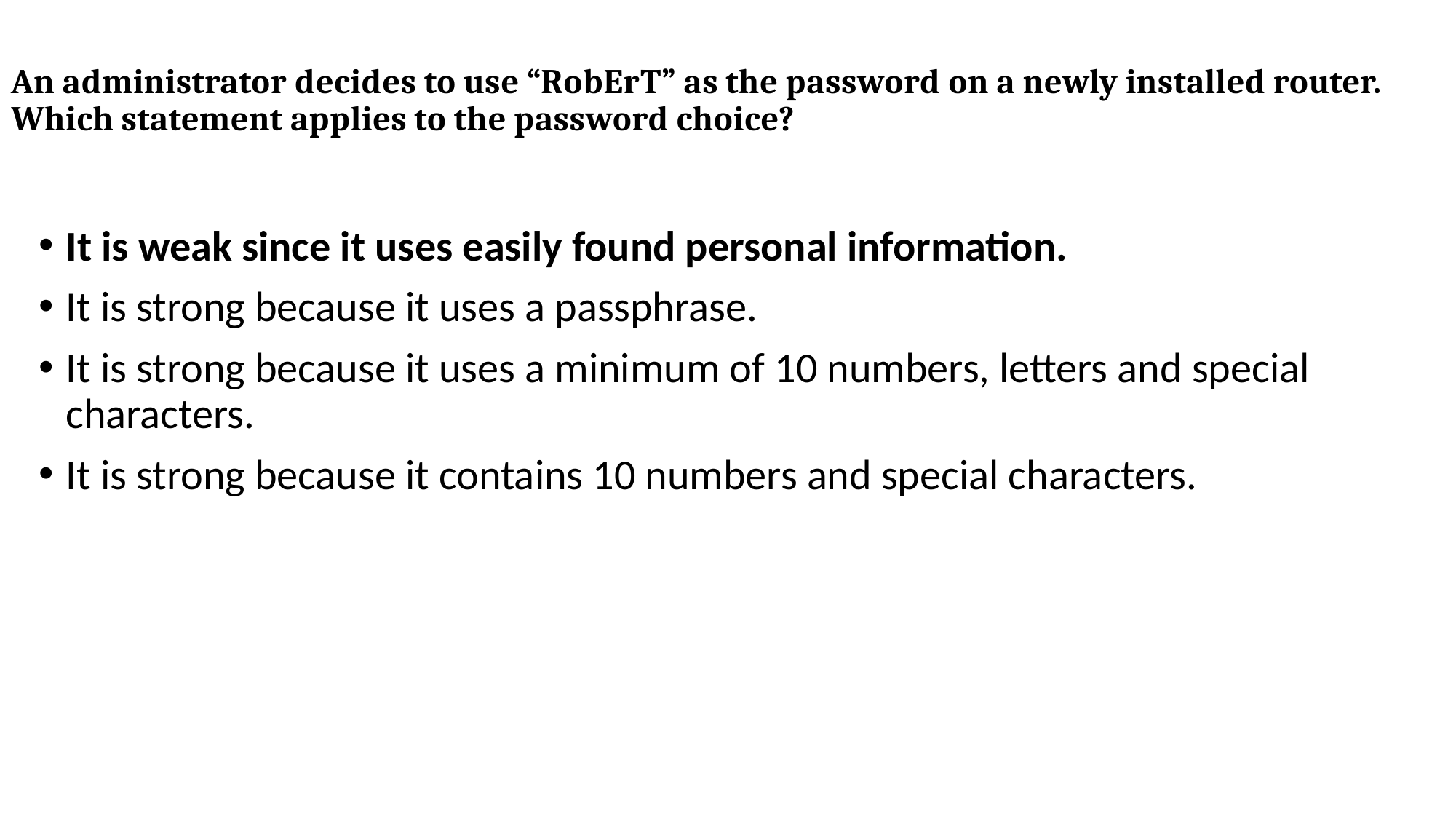

# An administrator decides to use “RobErT” as the password on a newly installed router. Which statement applies to the password choice?
It is weak since it uses easily found personal information.
It is strong because it uses a passphrase.
It is strong because it uses a minimum of 10 numbers, letters and special characters.
It is strong because it contains 10 numbers and special characters.